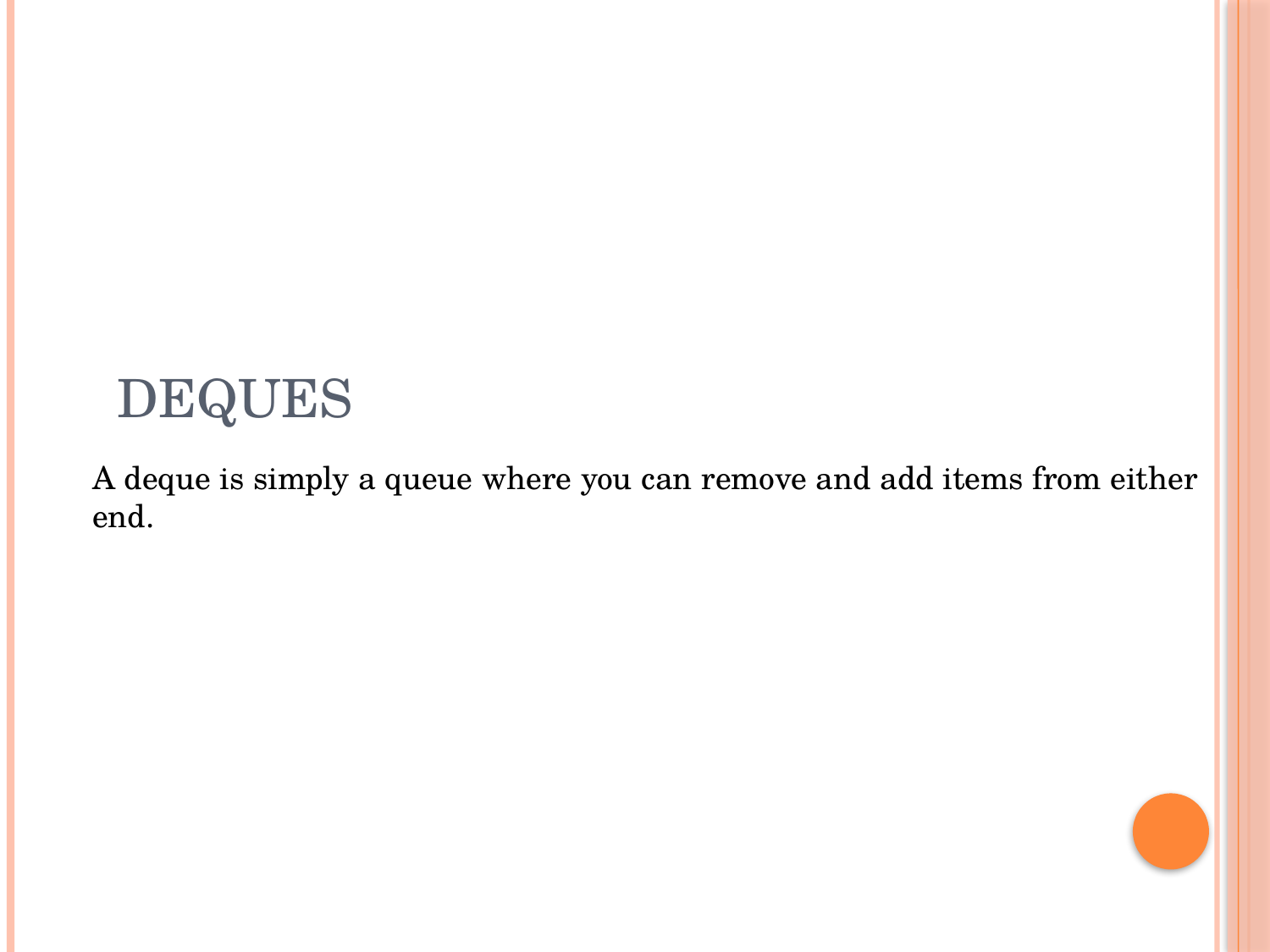

# deques
A deque is simply a queue where you can remove and add items from either end.